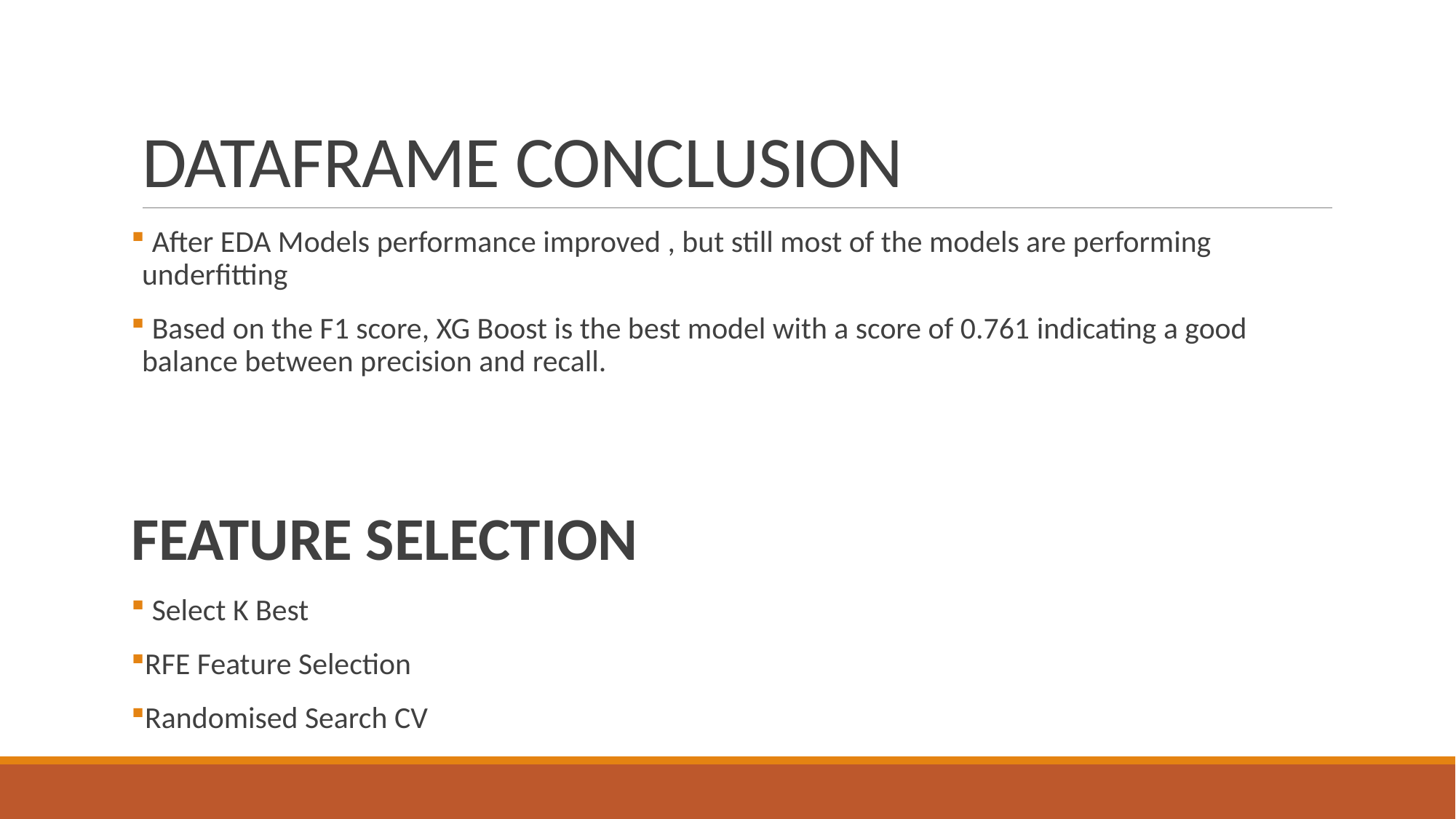

# DATAFRAME CONCLUSION
 After EDA Models performance improved , but still most of the models are performing underfitting
 Based on the F1 score, XG Boost is the best model with a score of 0.761 indicating a good balance between precision and recall.

FEATURE SELECTION
 Select K Best
RFE Feature Selection
Randomised Search CV